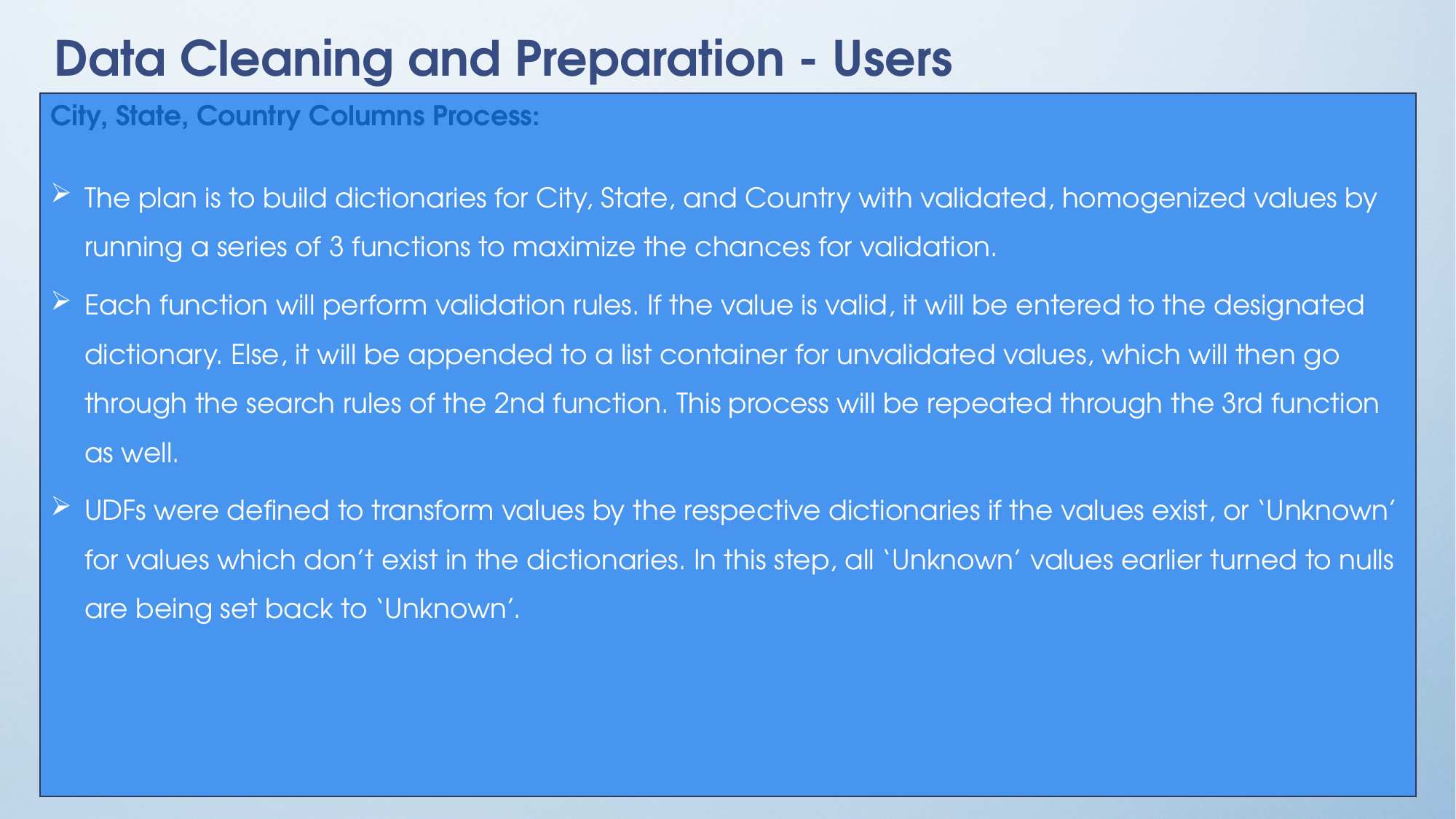

# Data Cleaning and Preparation - Users
City, State, Country Columns Process:

The plan is to build dictionaries for City, State, and Country with validated, homogenized values by running a series of 3 functions to maximize the chances for validation.
Each function will perform validation rules. If the value is valid, it will be entered to the designated dictionary. Else, it will be appended to a list container for unvalidated values, which will then go through the search rules of the 2nd function. This process will be repeated through the 3rd function as well.
UDFs were defined to transform values by the respective dictionaries if the values exist, or ‘Unknown’ for values which don’t exist in the dictionaries. In this step, all ‘Unknown’ values earlier turned to nulls are being set back to ‘Unknown’.